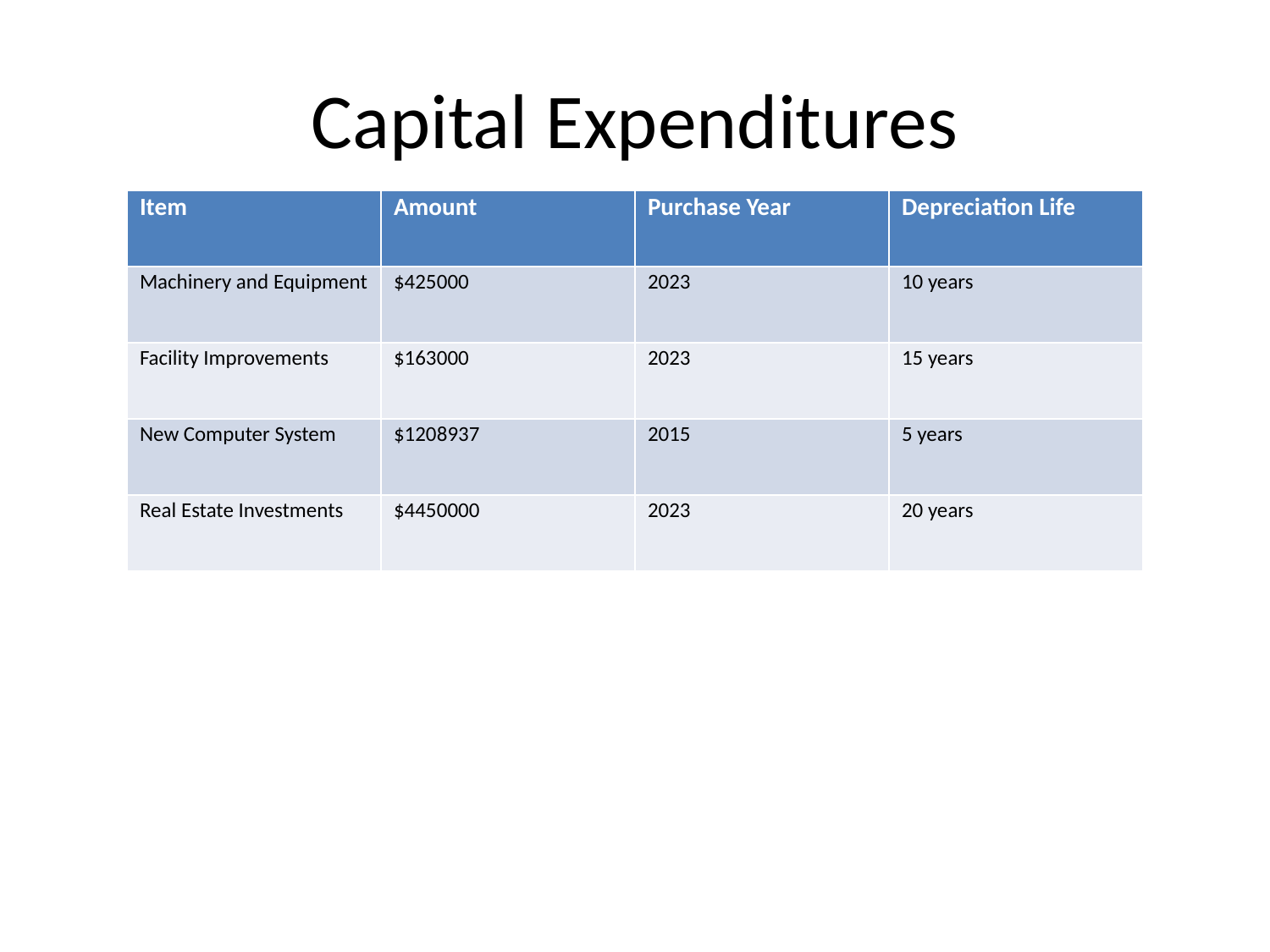

# Capital Expenditures
| Item | Amount | Purchase Year | Depreciation Life |
| --- | --- | --- | --- |
| Machinery and Equipment | $425000 | 2023 | 10 years |
| Facility Improvements | $163000 | 2023 | 15 years |
| New Computer System | $1208937 | 2015 | 5 years |
| Real Estate Investments | $4450000 | 2023 | 20 years |